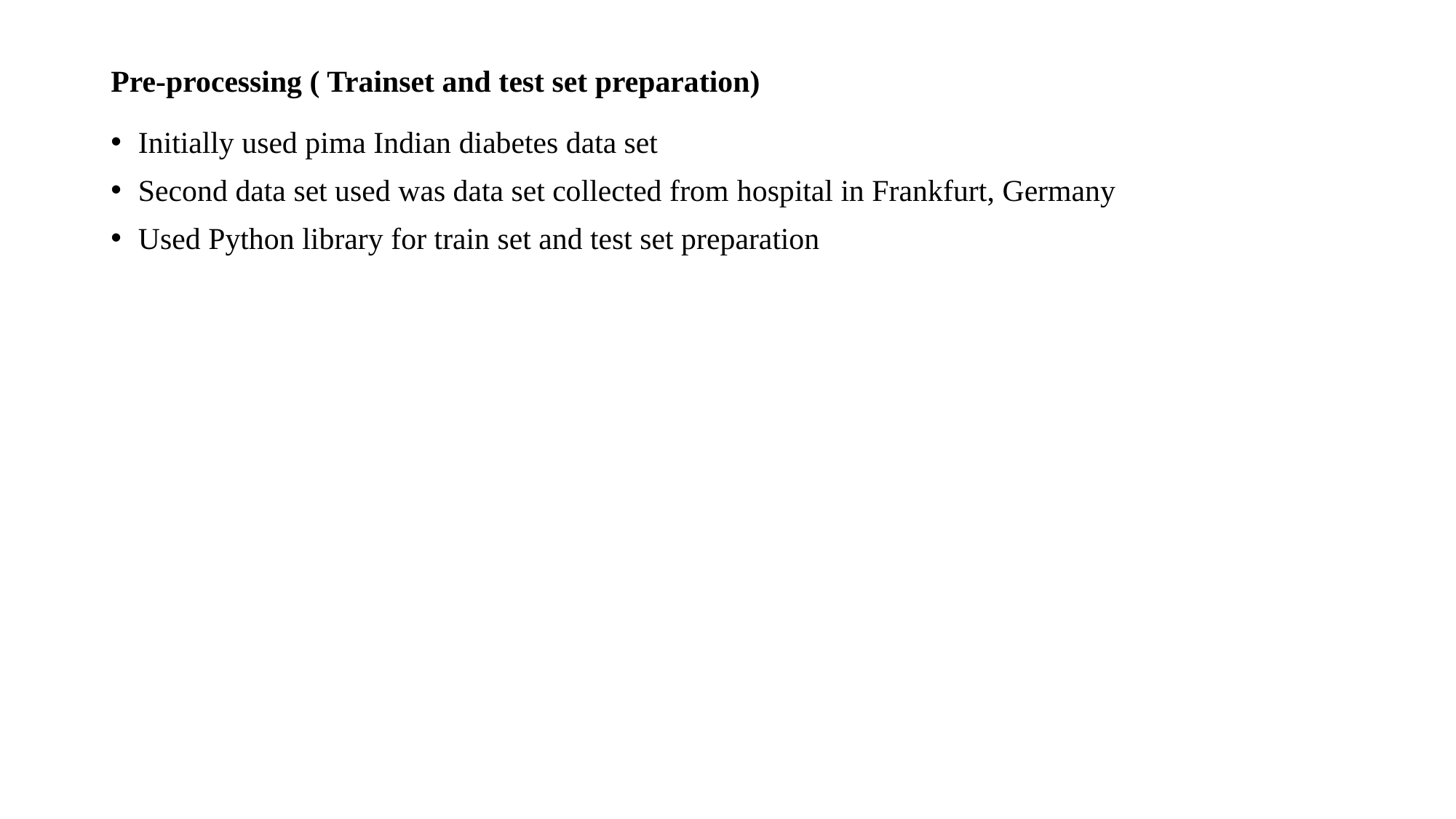

# Pre-processing ( Trainset and test set preparation)
Initially used pima Indian diabetes data set
Second data set used was data set collected from hospital in Frankfurt, Germany
Used Python library for train set and test set preparation